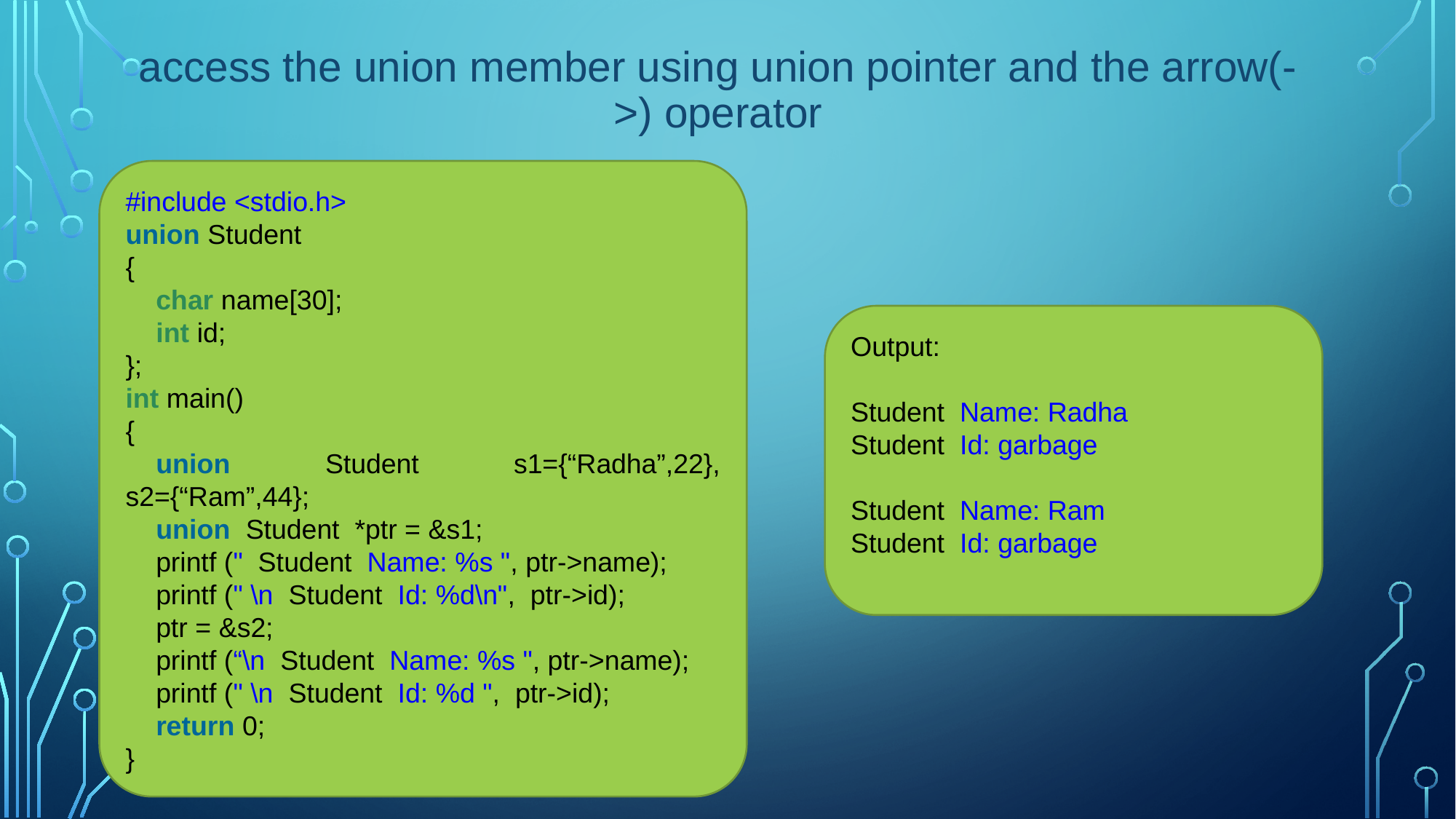

# access the union member using union pointer and the arrow(->) operator
#include <stdio.h>
union Student
{
    char name[30];
    int id;
};
int main()
{
    union  Student  s1={“Radha”,22}, s2={“Ram”,44};
    union  Student  *ptr = &s1;
    printf ("  Student  Name: %s ", ptr->name);
    printf (" \n  Student  Id: %d\n",  ptr->id);
    ptr = &s2;
    printf (“\n  Student  Name: %s ", ptr->name);
    printf (" \n  Student  Id: %d ",  ptr->id);
    return 0;
}
Output:

Student  Name: Radha
Student  Id: garbage

Student  Name: Ram
Student  Id: garbage